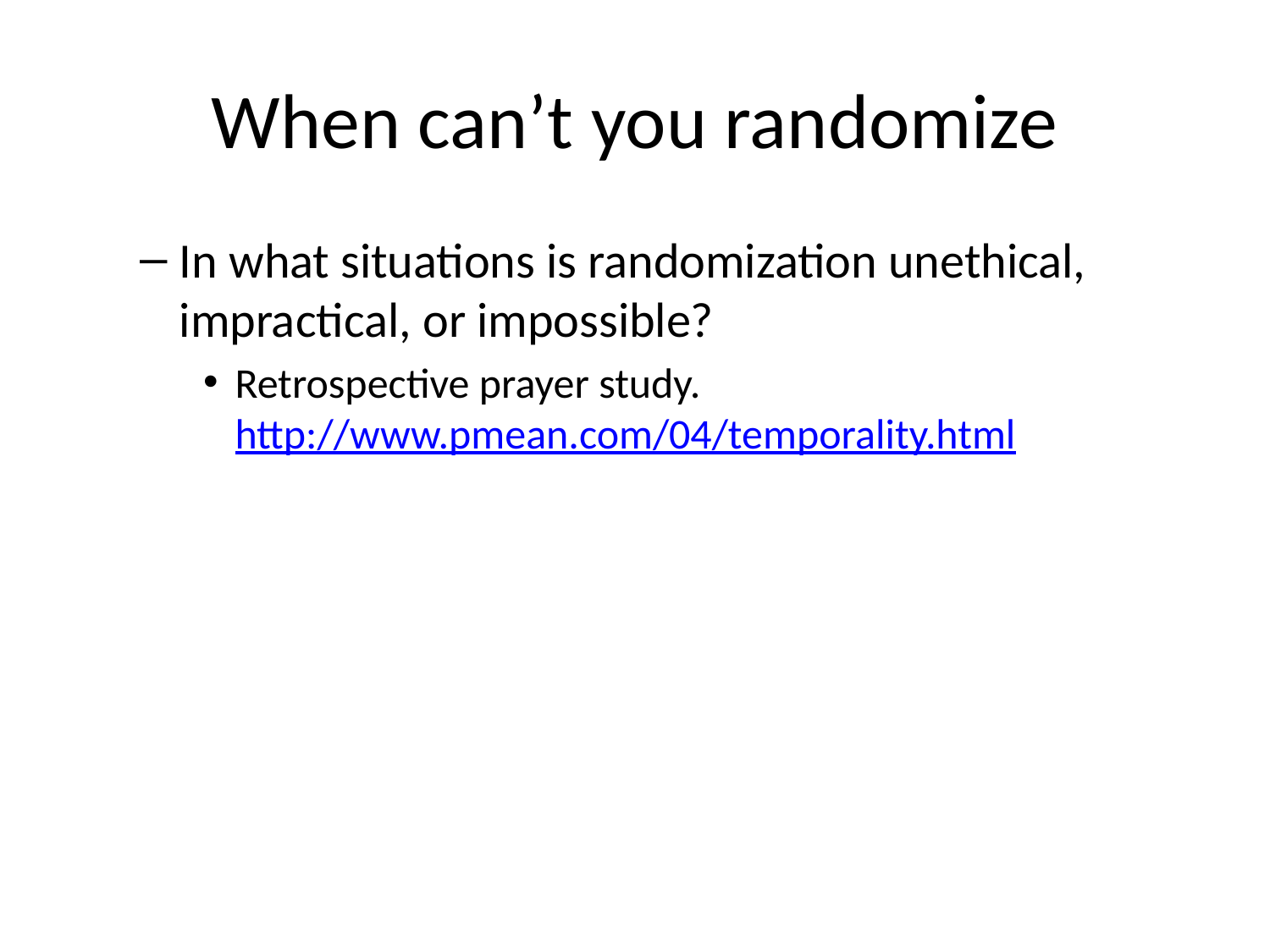

# When can’t you randomize
In what situations is randomization unethical, impractical, or impossible?
Retrospective prayer study. http://www.pmean.com/04/temporality.html